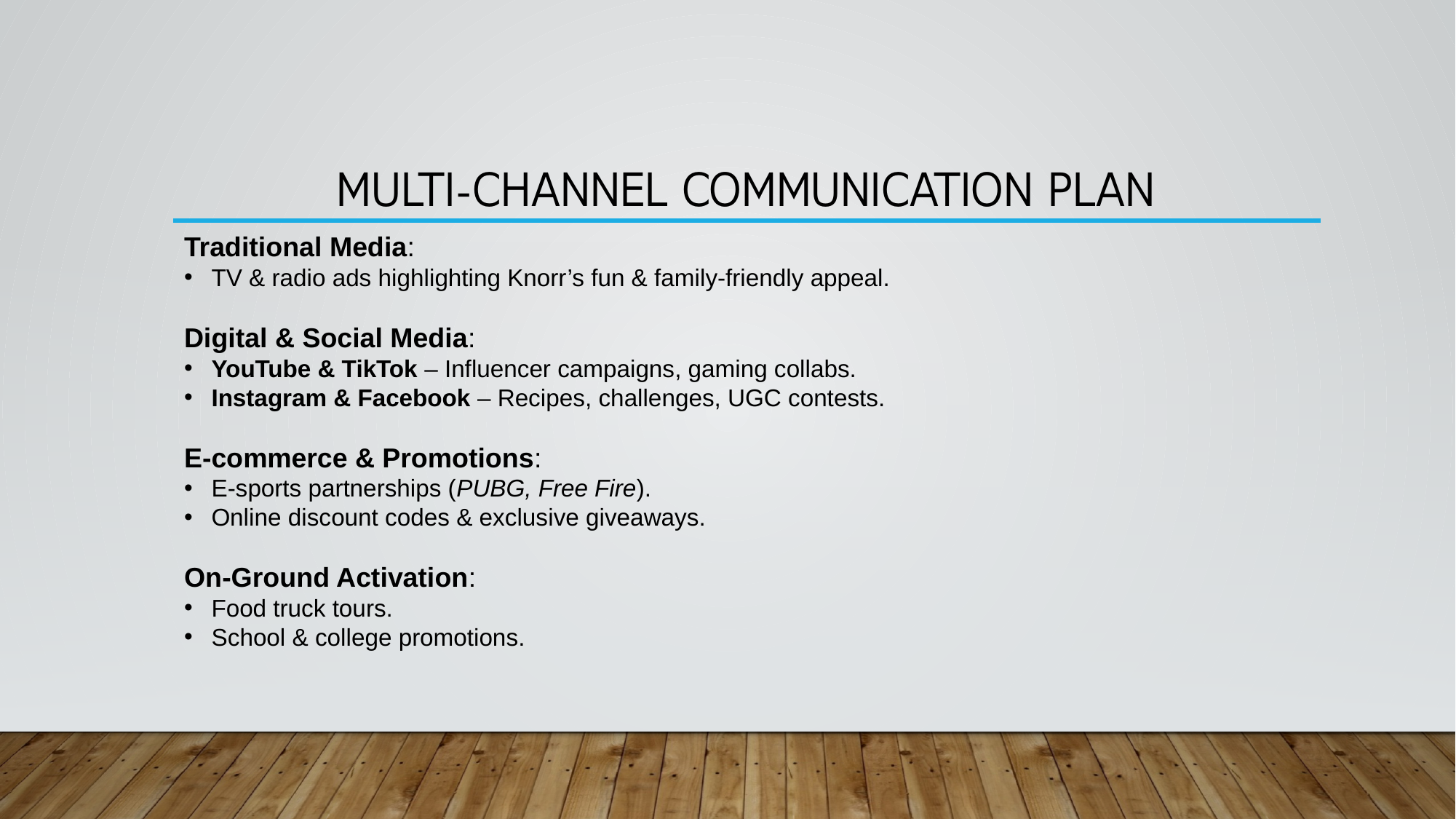

# MULTI-CHANNEL COMMUNICATION PLAN
Traditional Media:
TV & radio ads highlighting Knorr’s fun & family-friendly appeal.

Digital & Social Media:
YouTube & TikTok – Influencer campaigns, gaming collabs.
Instagram & Facebook – Recipes, challenges, UGC contests.

E-commerce & Promotions:
E-sports partnerships (PUBG, Free Fire).
Online discount codes & exclusive giveaways.

On-Ground Activation:
Food truck tours.
School & college promotions.